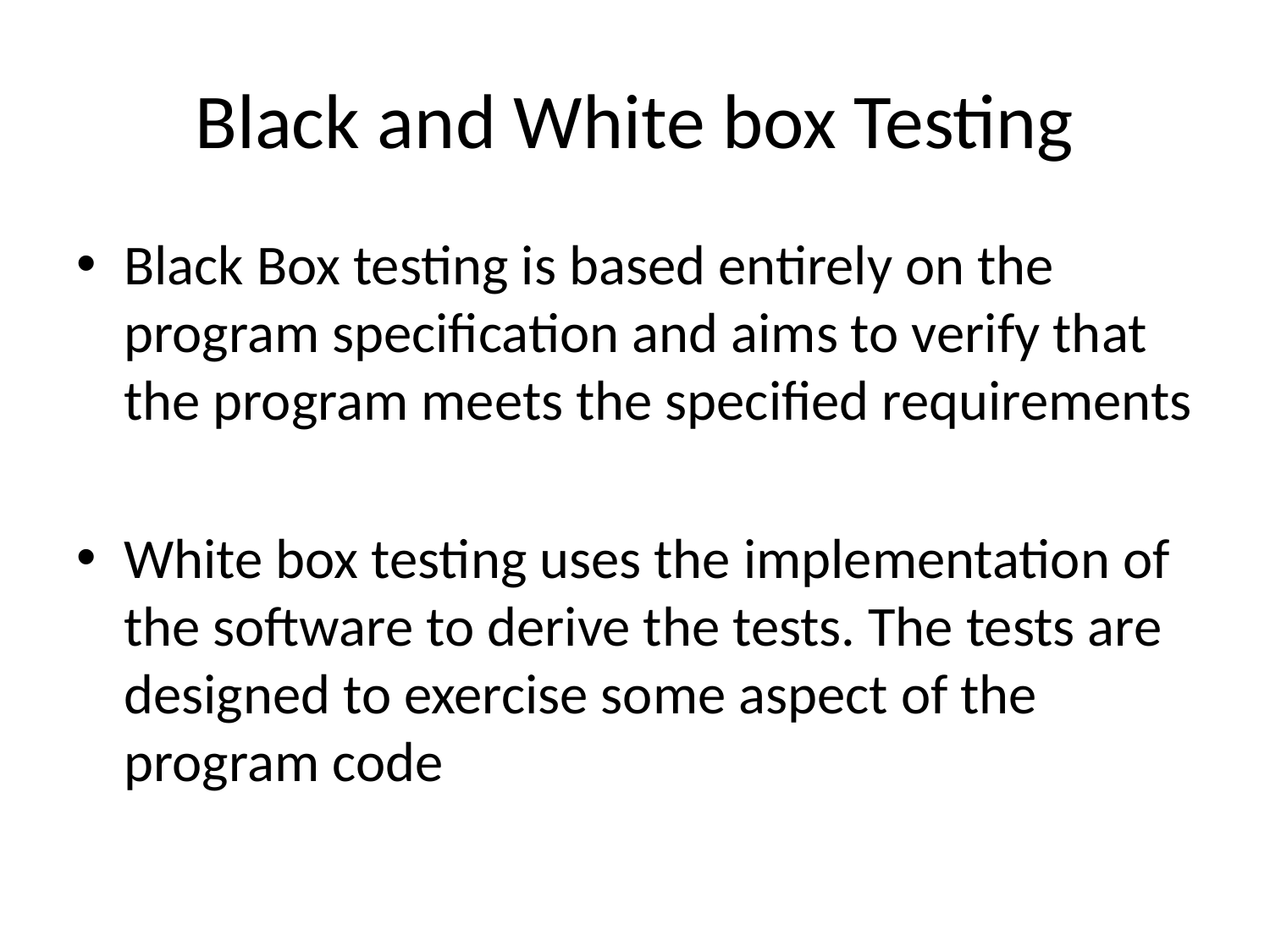

# Black and White box Testing
Black Box testing is based entirely on the program specification and aims to verify that the program meets the specified requirements

White box testing uses the implementation of the software to derive the tests. The tests are designed to exercise some aspect of the program code